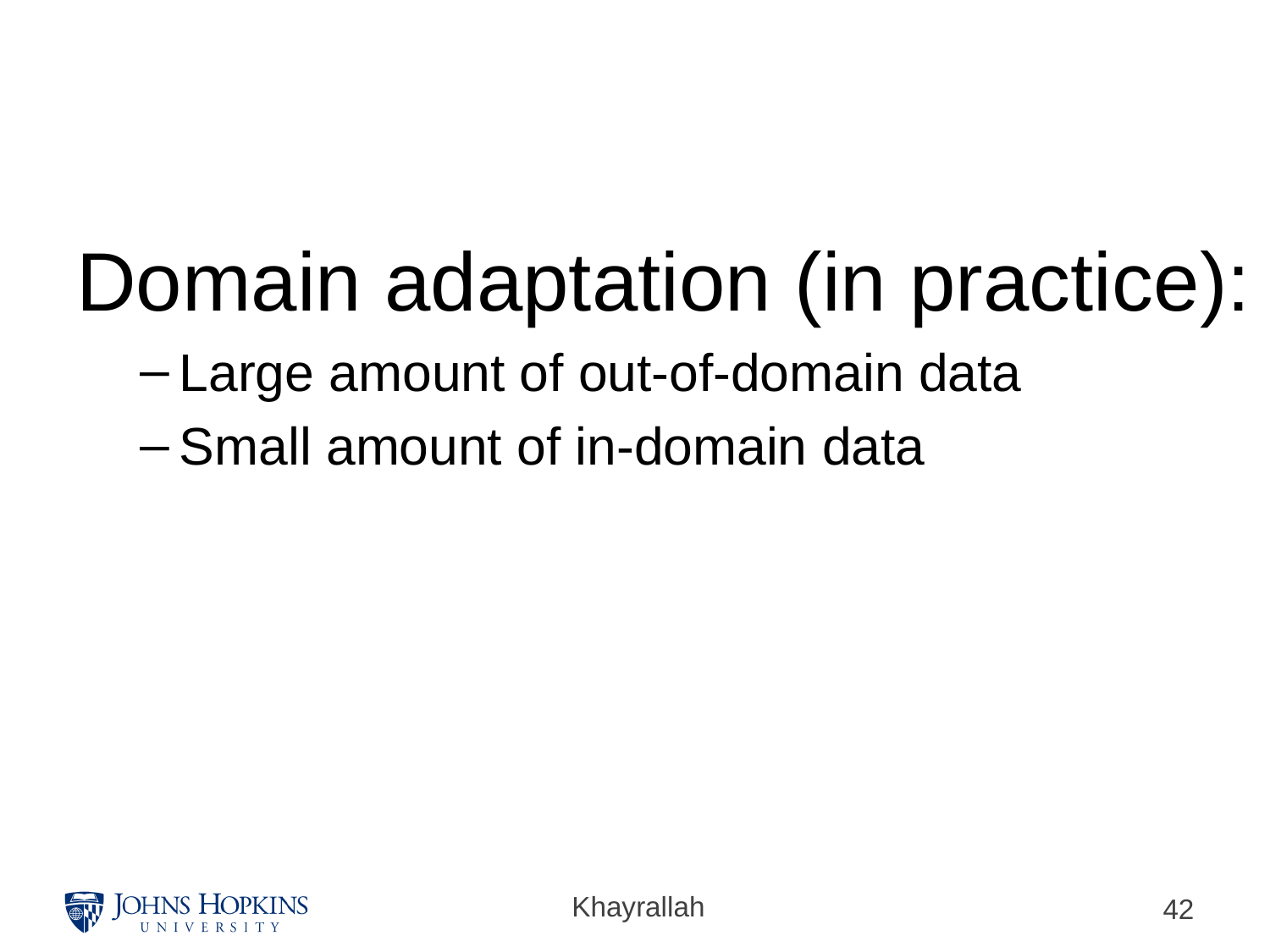

#
Domain adaptation (in practice):
Large amount of out-of-domain data
Small amount of in-domain data
Khayrallah